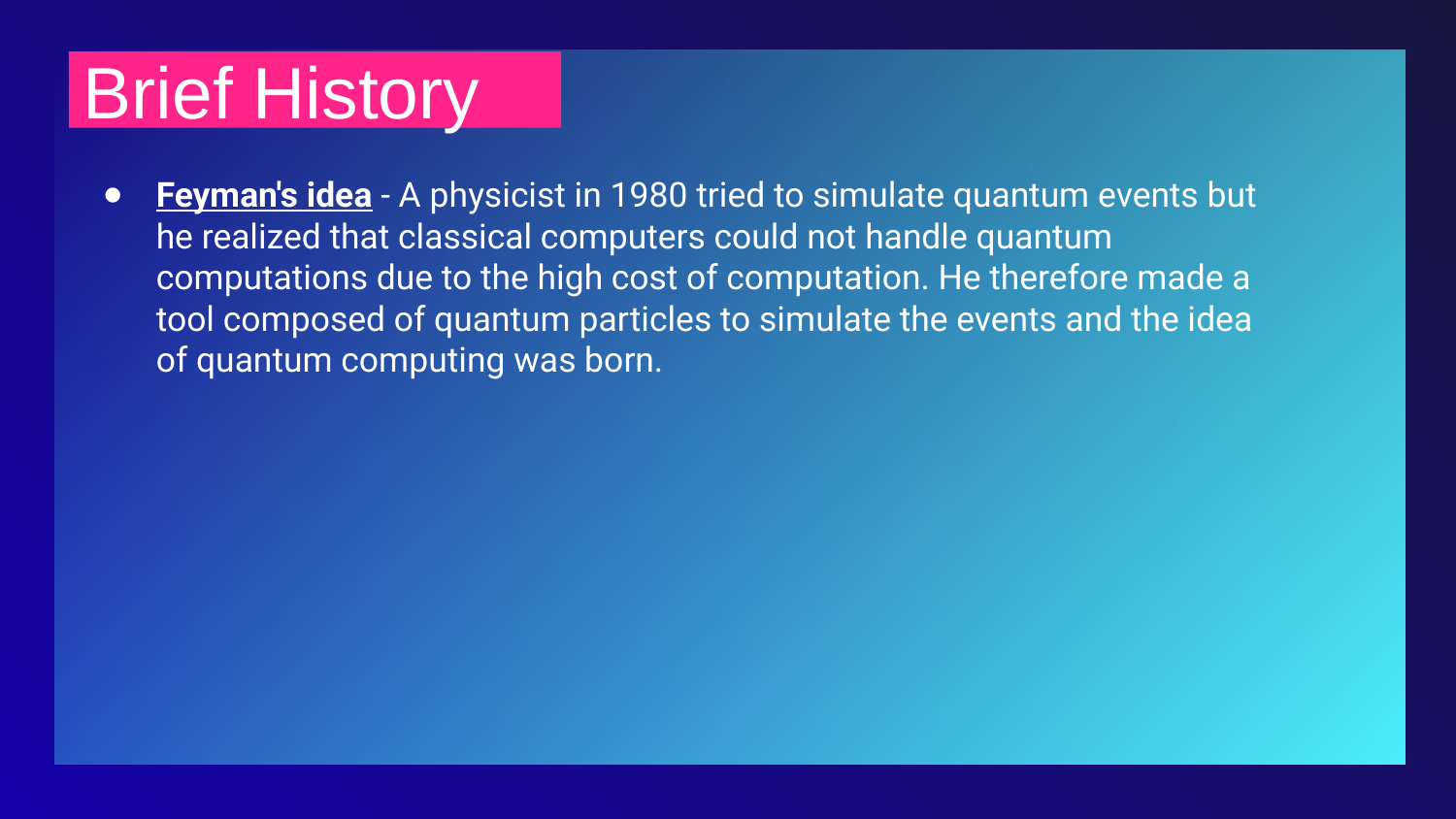

# Brief History
Feyman's idea - A physicist in 1980 tried to simulate quantum events but he realized that classical computers could not handle quantum computations due to the high cost of computation. He therefore made a tool composed of quantum particles to simulate the events and the idea of quantum computing was born.